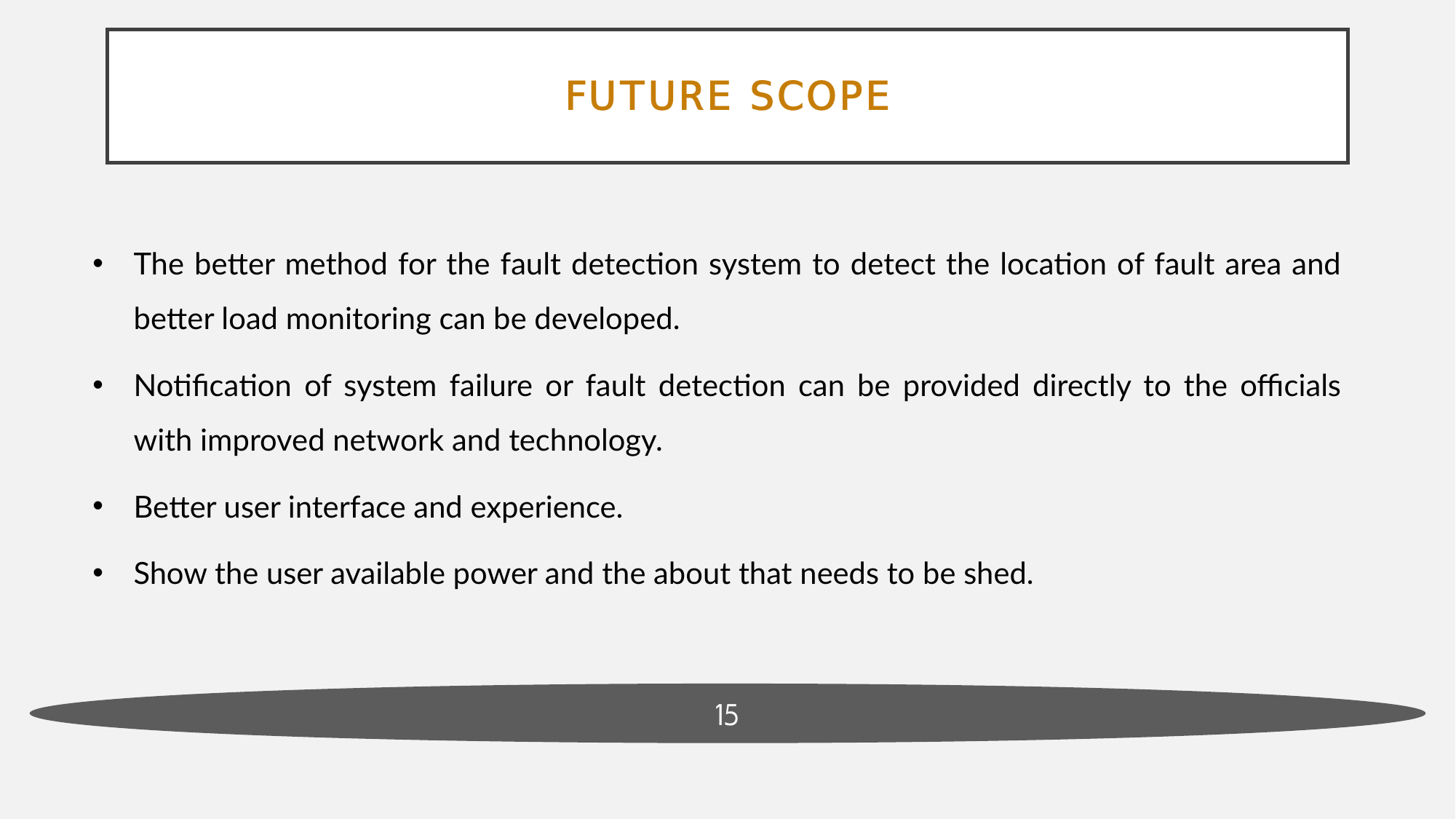

# Future scope
The better method for the fault detection system to detect the location of fault area and better load monitoring can be developed.
Notification of system failure or fault detection can be provided directly to the officials with improved network and technology.
Better user interface and experience.
Show the user available power and the about that needs to be shed.

15